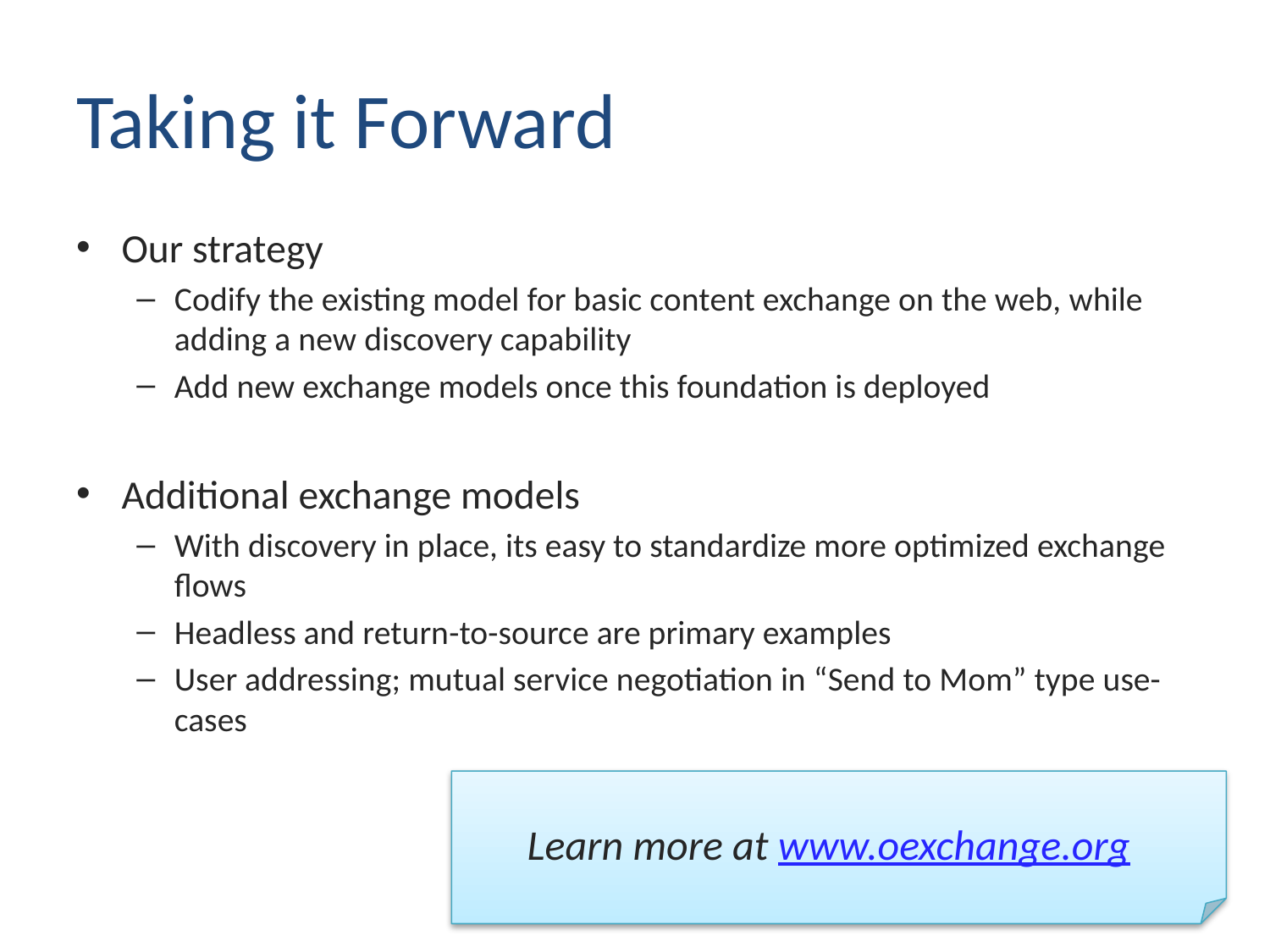

# Taking it Forward
Our strategy
Codify the existing model for basic content exchange on the web, while adding a new discovery capability
Add new exchange models once this foundation is deployed

Additional exchange models
With discovery in place, its easy to standardize more optimized exchange flows
Headless and return-to-source are primary examples
User addressing; mutual service negotiation in “Send to Mom” type use-cases

Learn more at www.oexchange.org